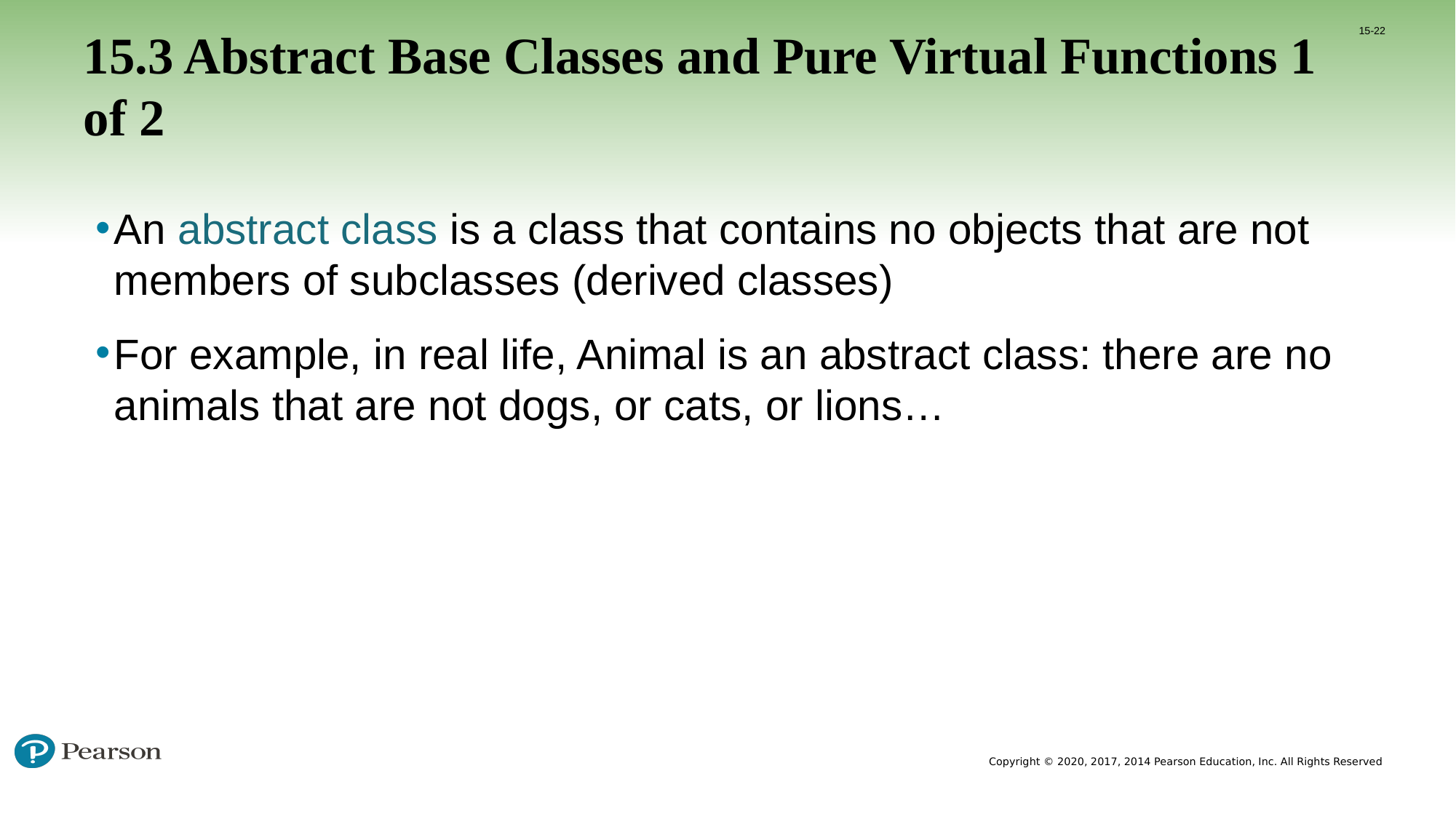

15-22
# 15.3 Abstract Base Classes and Pure Virtual Functions 1 of 2
An abstract class is a class that contains no objects that are not members of subclasses (derived classes)
For example, in real life, Animal is an abstract class: there are no animals that are not dogs, or cats, or lions…